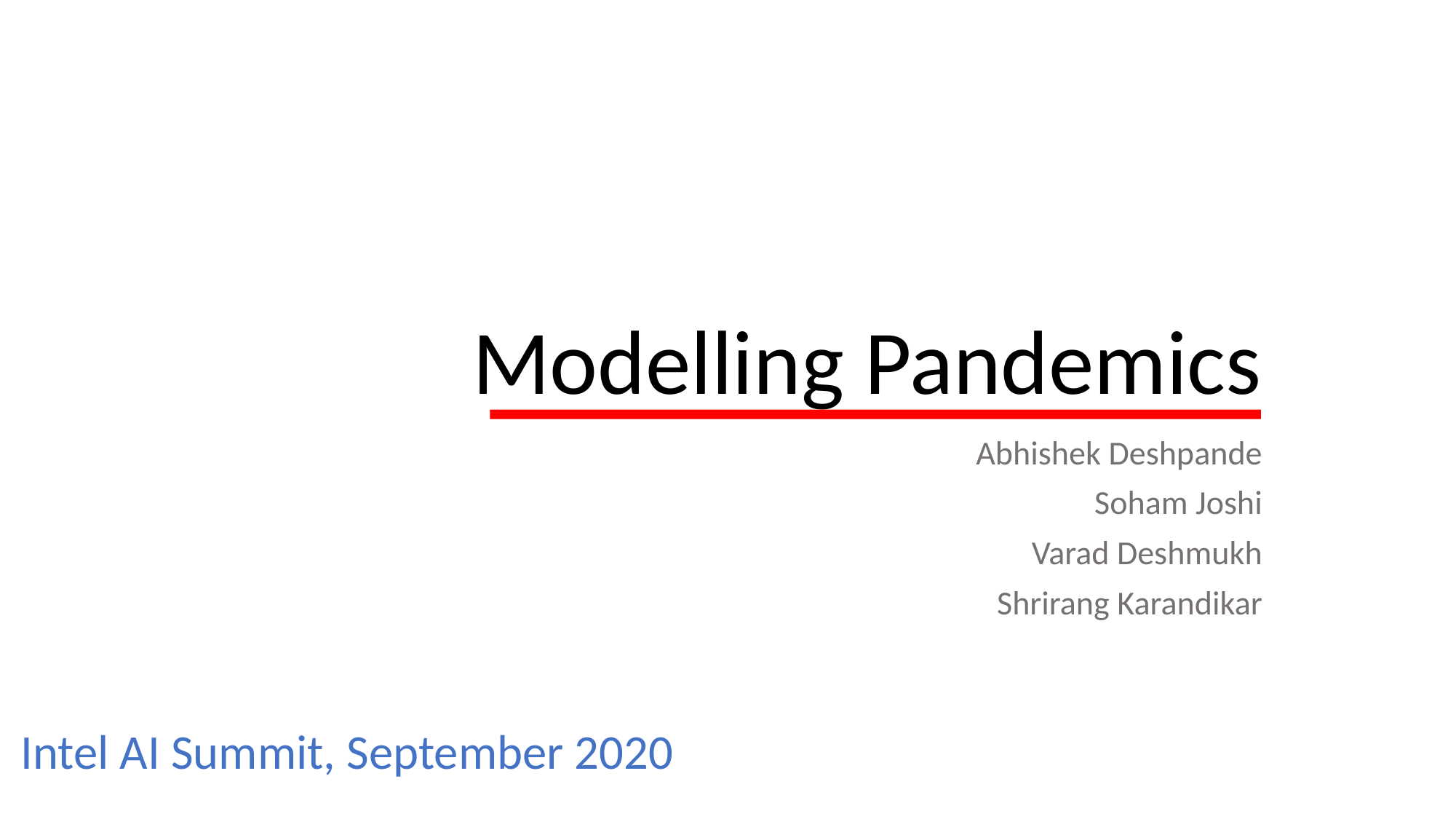

# Modelling Pandemics

Abhishek Deshpande
Soham Joshi
Varad Deshmukh
Shrirang Karandikar
Intel AI Summit, September 2020